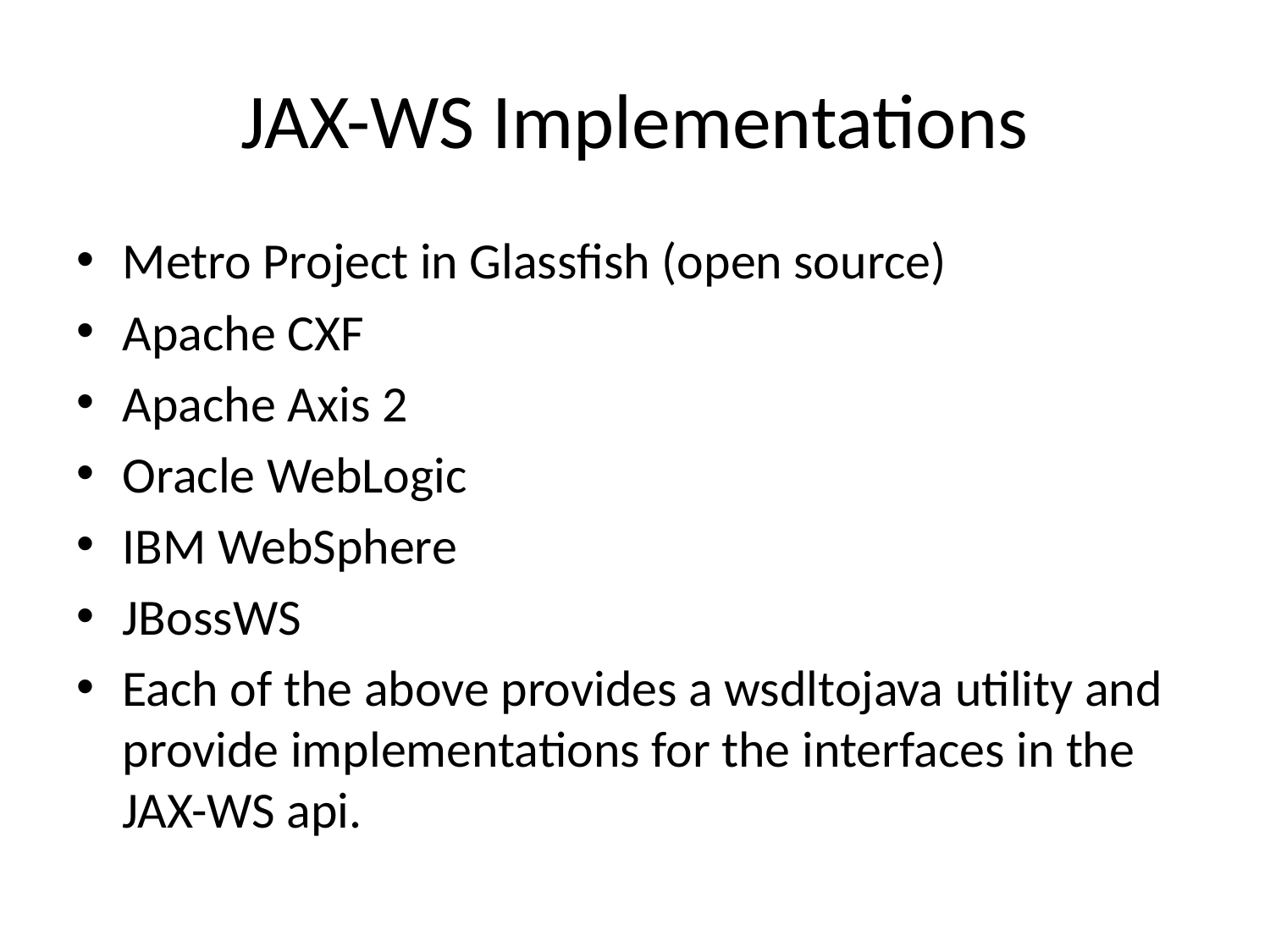

# JAX-WS Implementations
Metro Project in Glassfish (open source)
Apache CXF
Apache Axis 2
Oracle WebLogic
IBM WebSphere
JBossWS
Each of the above provides a wsdltojava utility and provide implementations for the interfaces in the JAX-WS api.